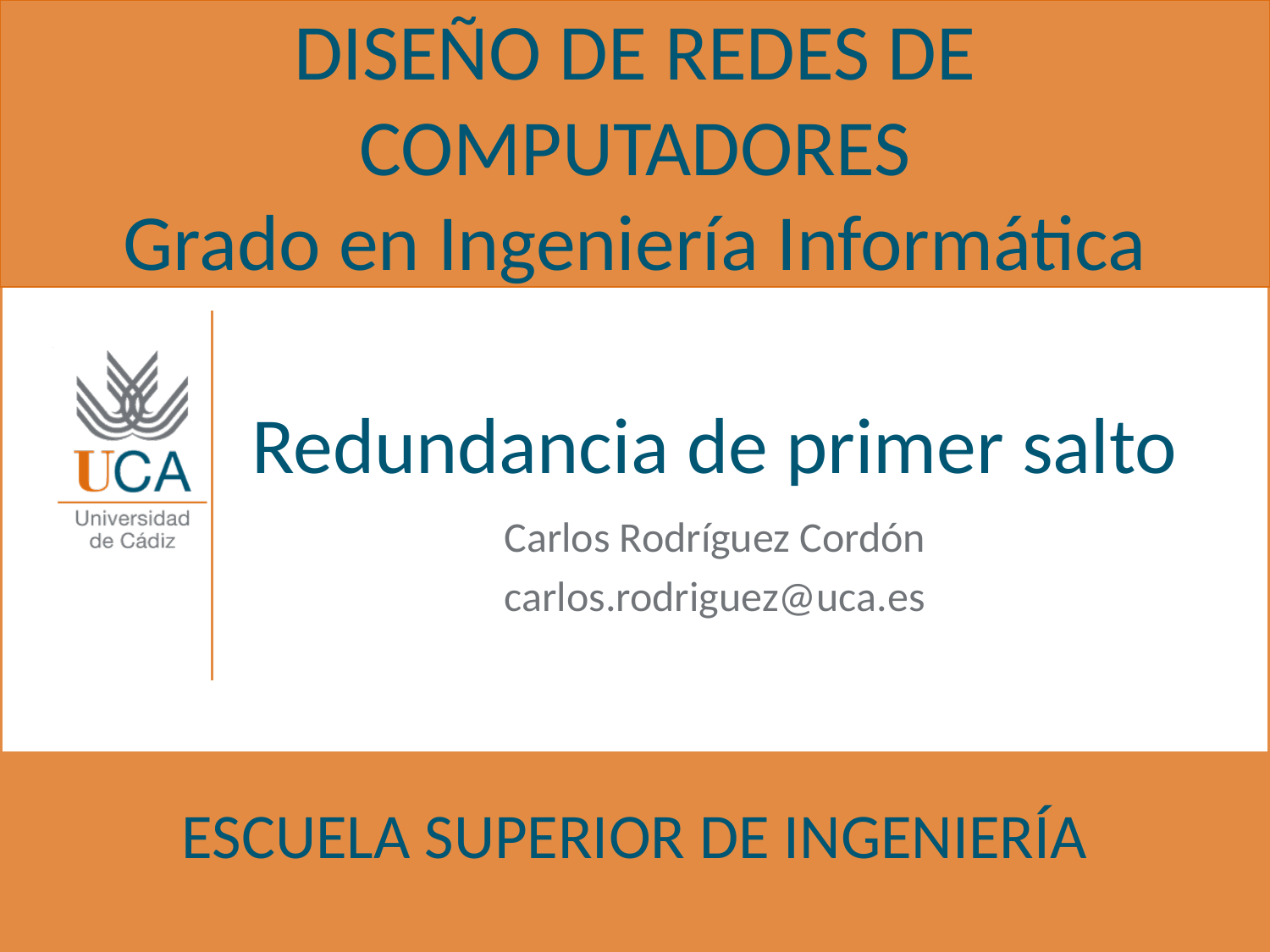

# Redundancia de primer salto
Carlos Rodríguez Cordón
carlos.rodriguez@uca.es